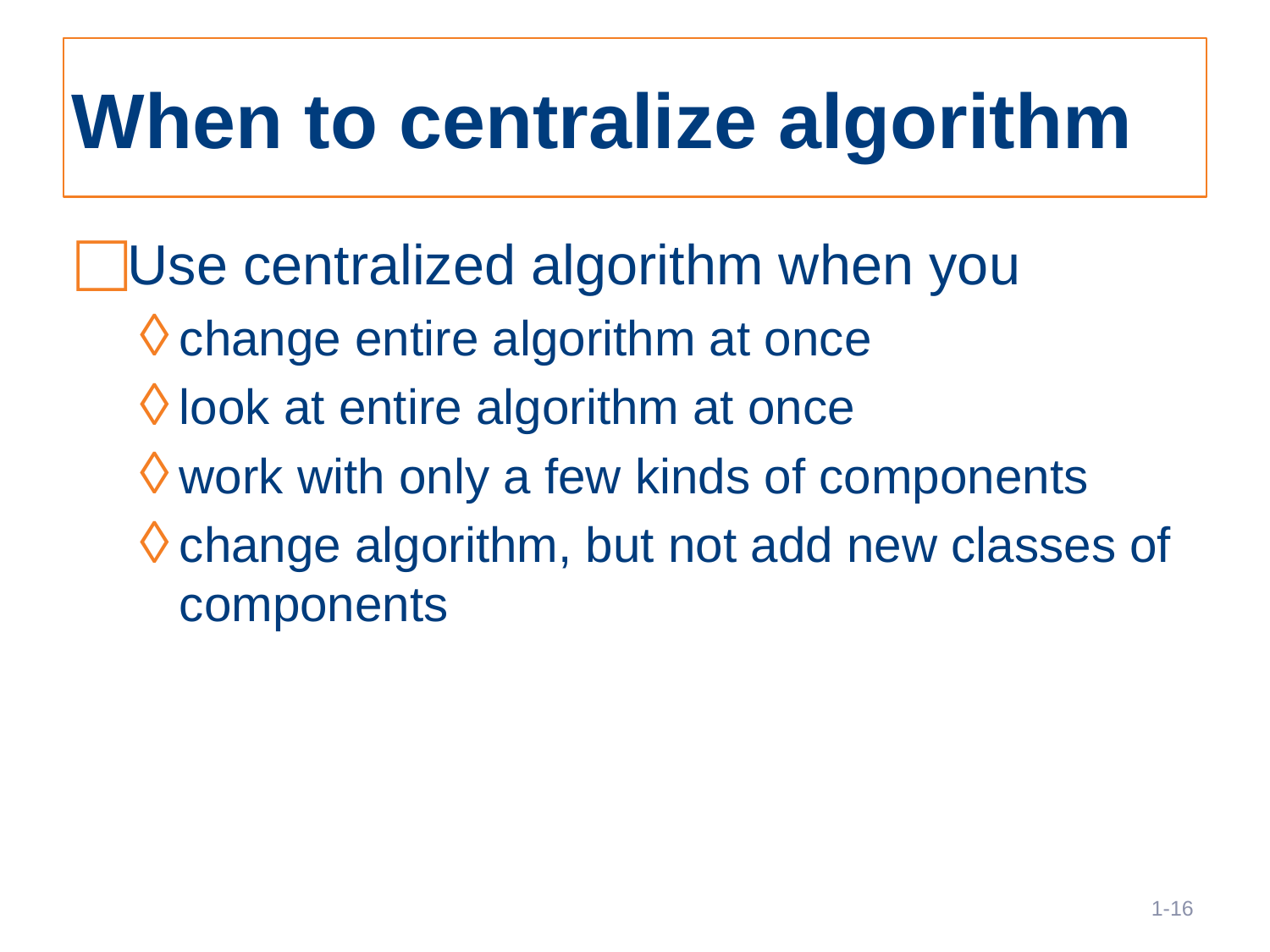

# When to centralize algorithm
Use centralized algorithm when you
change entire algorithm at once
look at entire algorithm at once
work with only a few kinds of components
change algorithm, but not add new classes of components
16